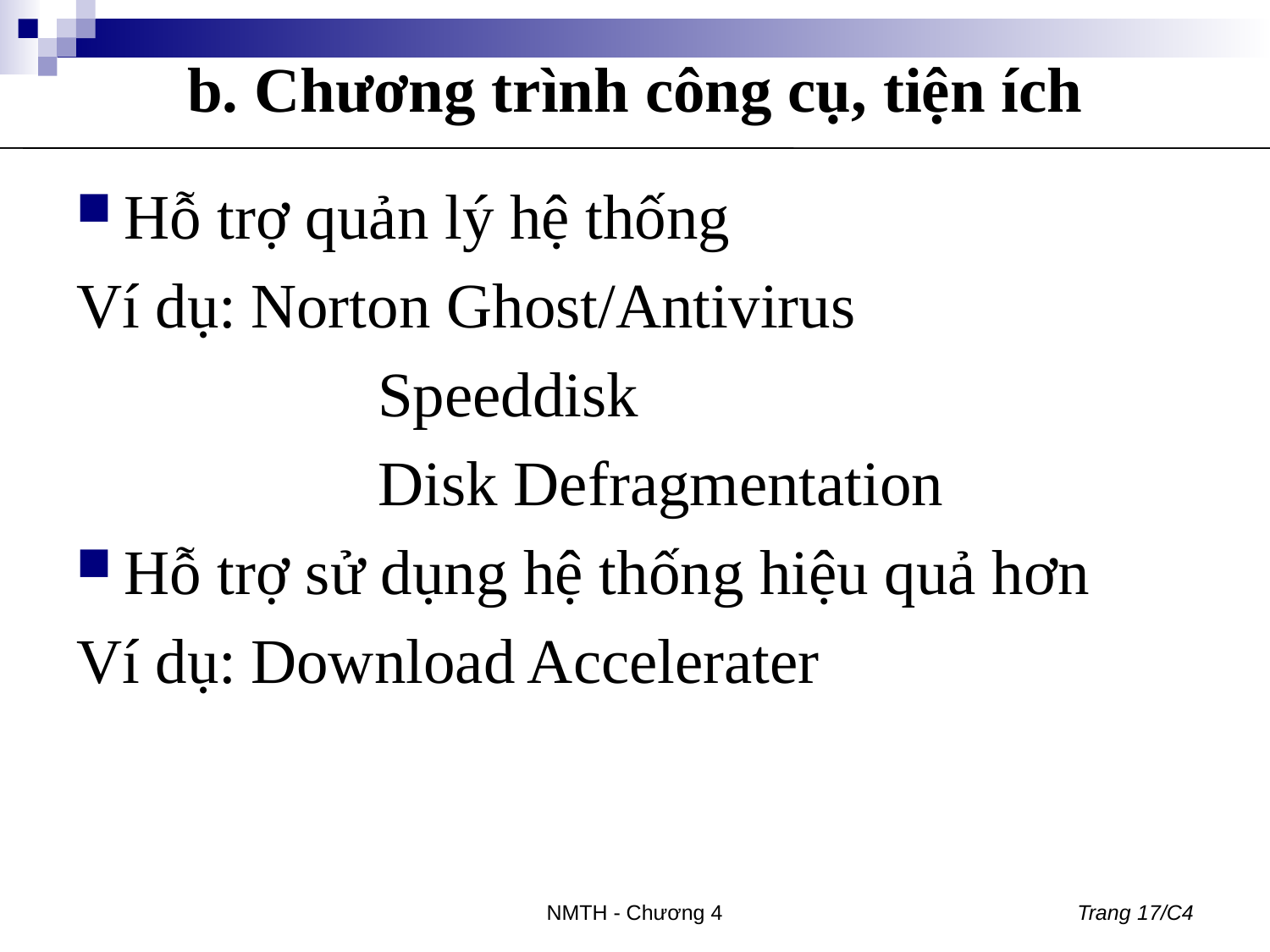

# b. Chương trình công cụ, tiện ích

Hỗ trợ quản lý hệ thống
Ví dụ:	Norton Ghost/Antivirus
			Speeddisk
			Disk Defragmentation
Hỗ trợ sử dụng hệ thống hiệu quả hơn
Ví dụ:	Download Accelerater

NMTH - Chương 4
Trang 17/C4